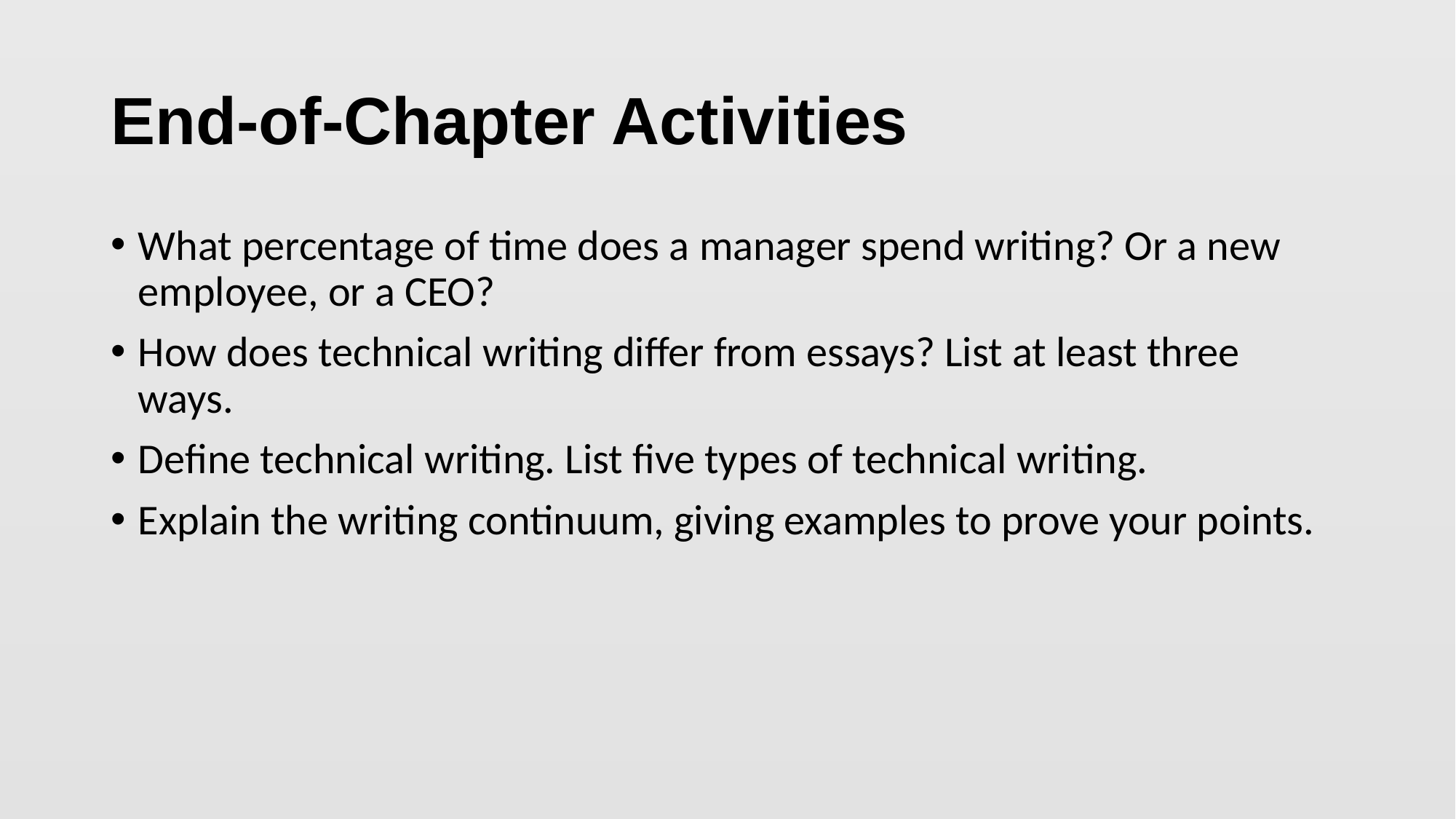

# End-of-Chapter Activities
What percentage of time does a manager spend writing? Or a new employee, or a CEO?
How does technical writing differ from essays? List at least three ways.
Define technical writing. List five types of technical writing.
Explain the writing continuum, giving examples to prove your points.